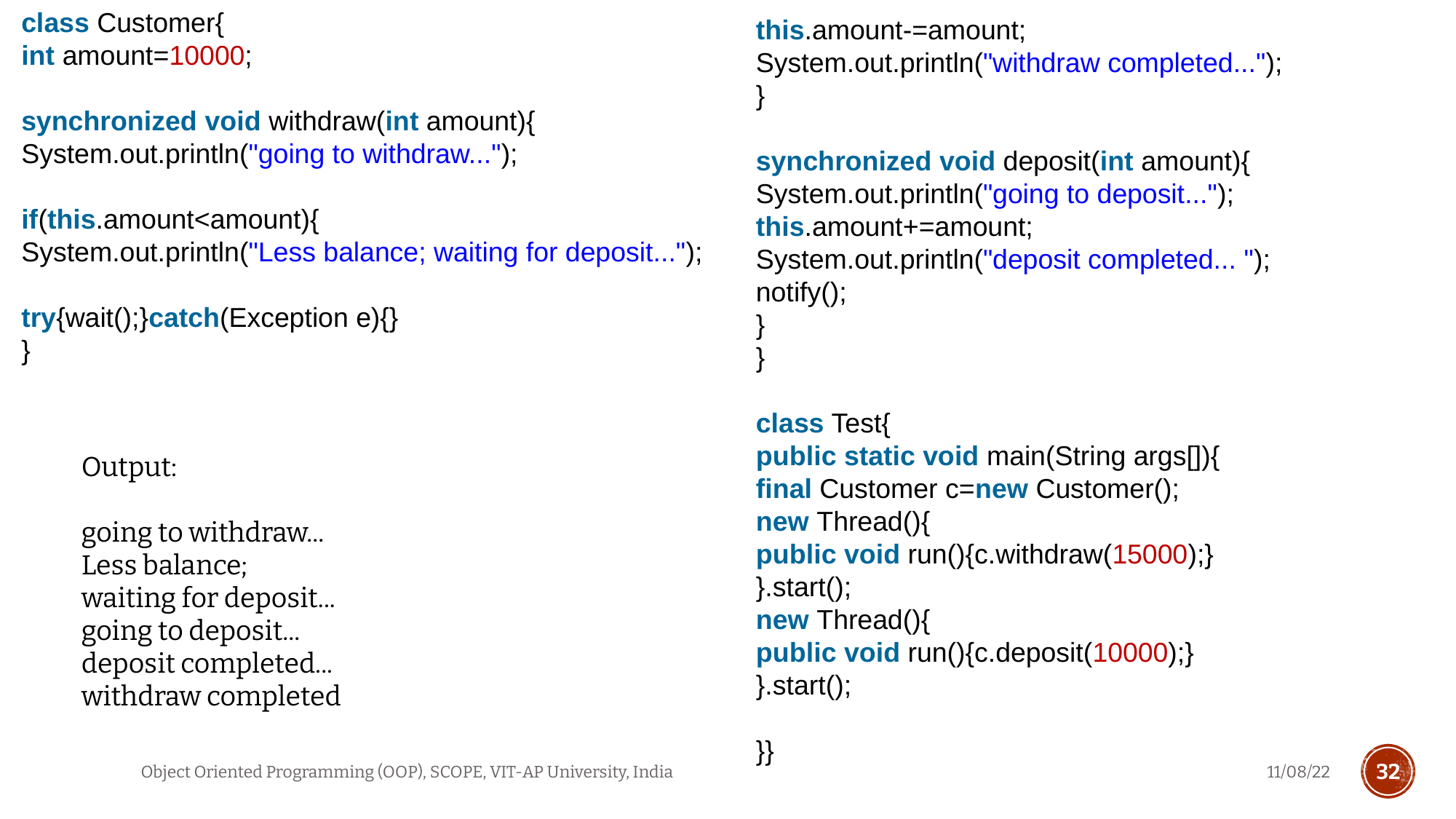

class Customer{
int amount=10000;

synchronized void withdraw(int amount){
System.out.println("going to withdraw...");

if(this.amount<amount){
System.out.println("Less balance; waiting for deposit...");
try{wait();}catch(Exception e){}
}

this.amount-=amount;
System.out.println("withdraw completed...");
}

synchronized void deposit(int amount){
System.out.println("going to deposit...");
this.amount+=amount;
System.out.println("deposit completed... ");
notify();
}
}

class Test{
public static void main(String args[]){
final Customer c=new Customer();
new Thread(){
public void run(){c.withdraw(15000);}
}.start();
new Thread(){
public void run(){c.deposit(10000);}
}.start();

}}
Output:

going to withdraw...
Less balance;
waiting for deposit...
going to deposit...
deposit completed...
withdraw completed
Object Oriented Programming (OOP), SCOPE, VIT-AP University, India
11/08/22
32